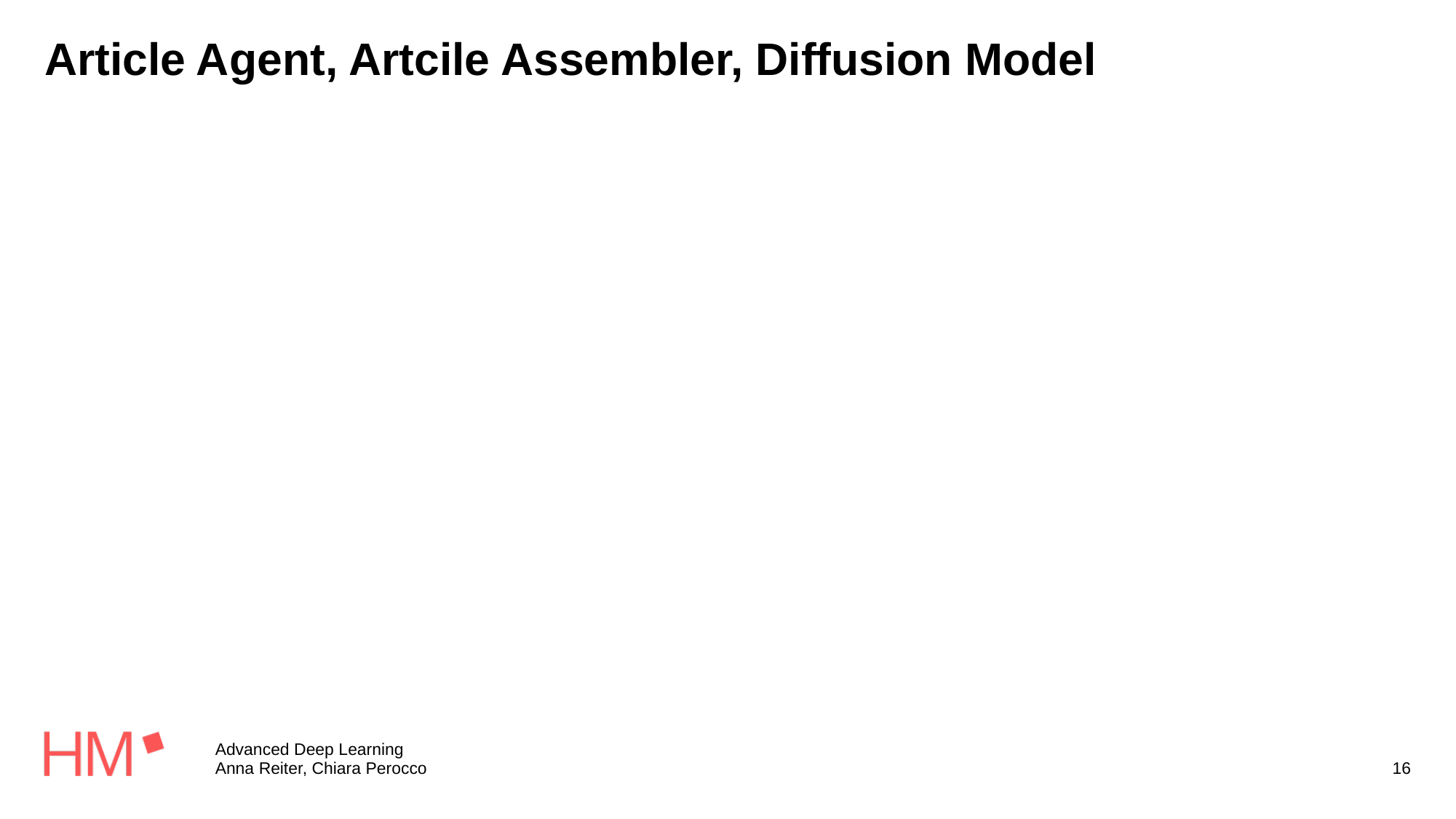

# Article Agent, Artcile Assembler, Diffusion Model

Advanced Deep Learning
Anna Reiter, Chiara Perocco
16